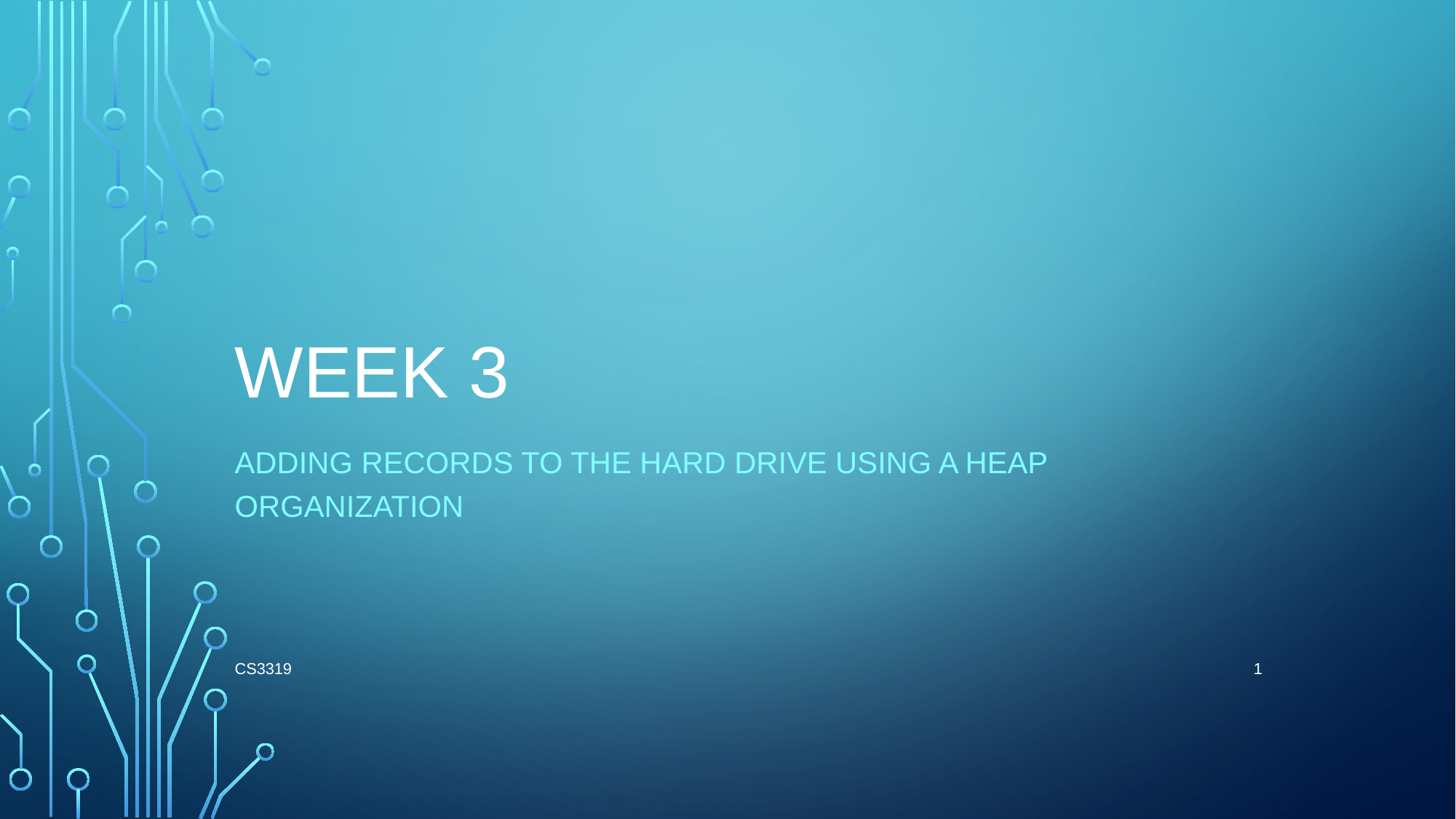

# Week 3
ADDING RECORDS TO THE HARD DRIVE USING A HEAP ORGANIZATION
1
CS3319